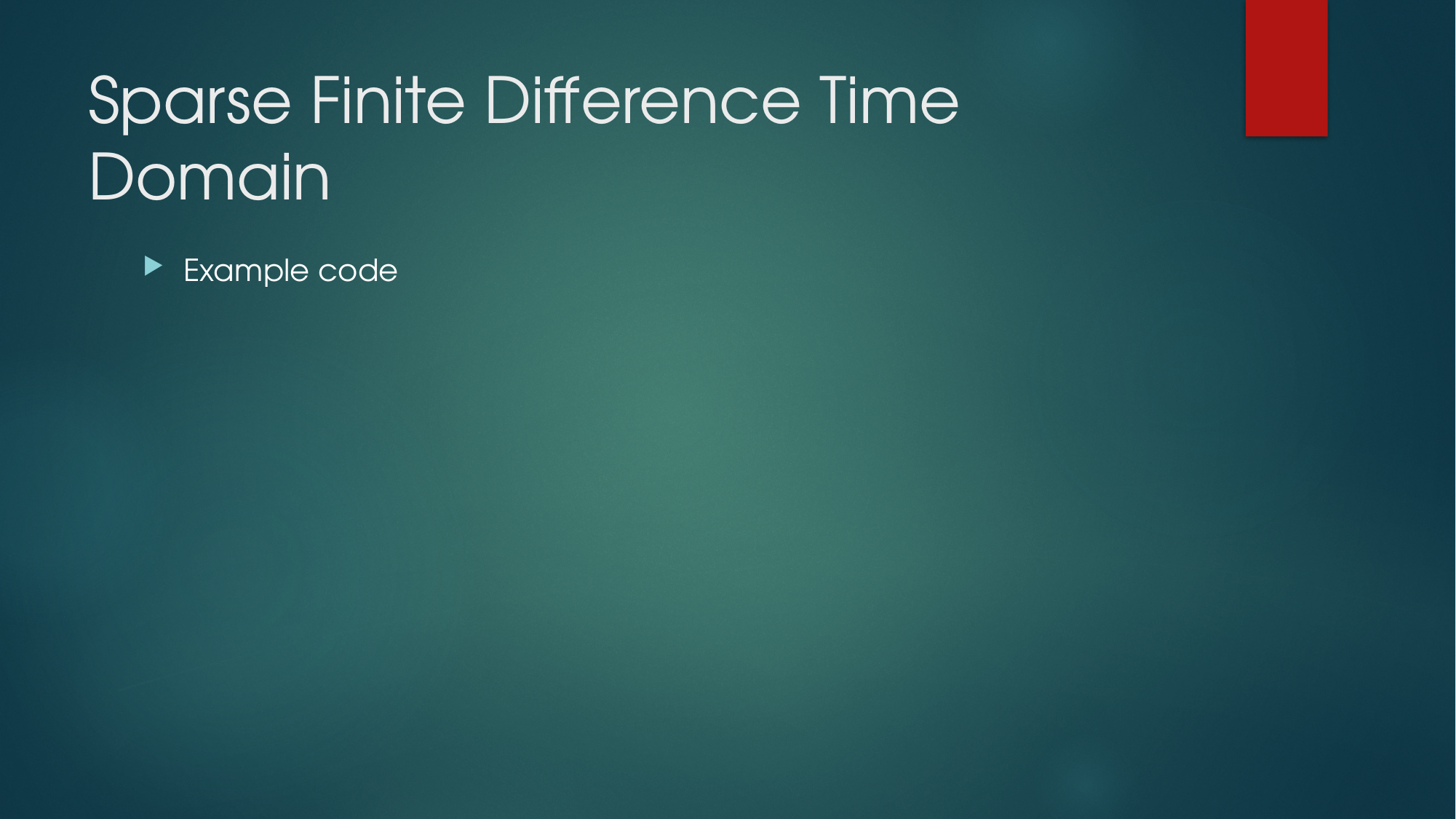

# Sparse Finite Difference Time Domain
Example code